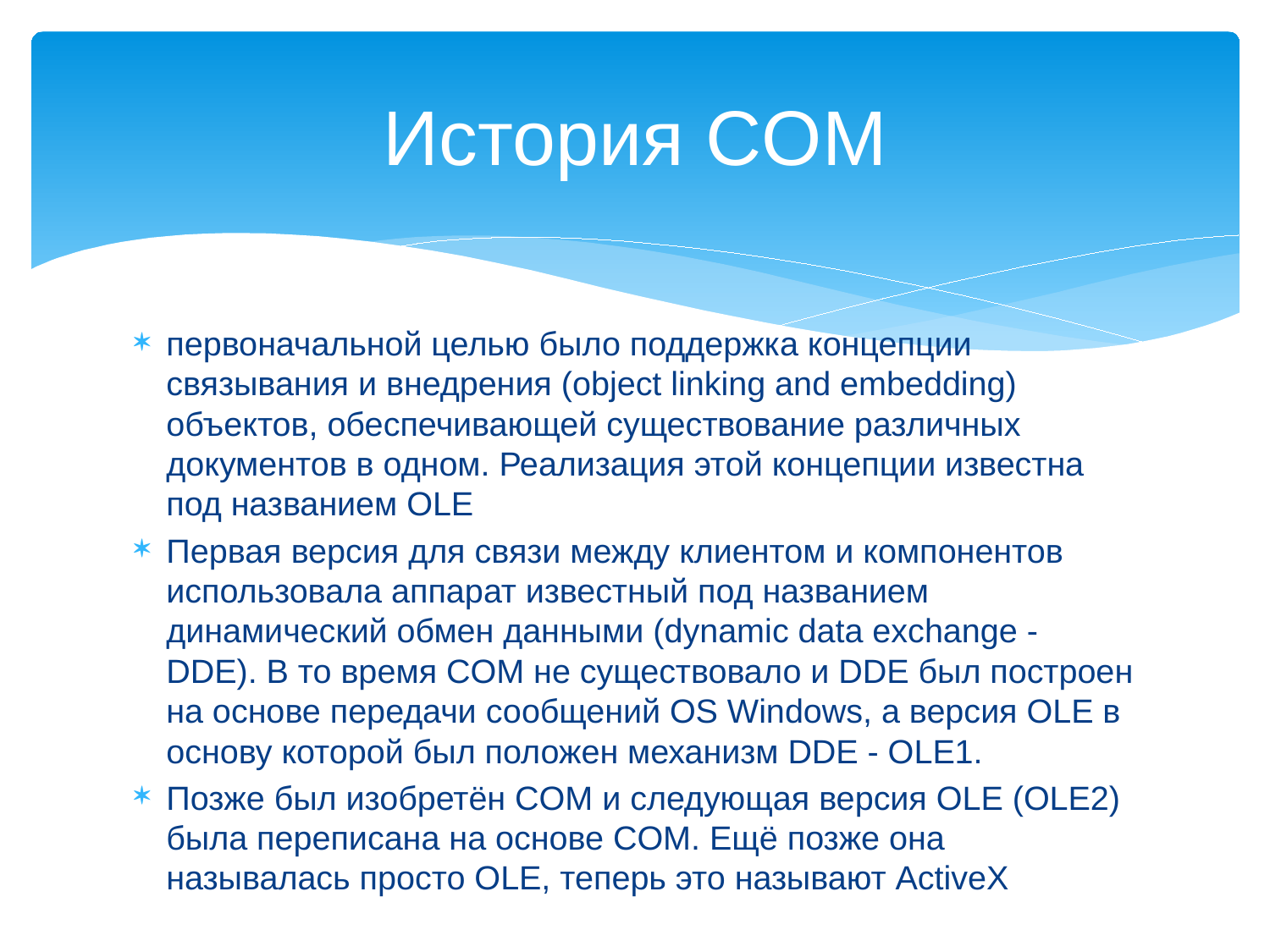

# История COM
первоначальной целью было поддержка концепции связывания и внедрения (object linking and embedding) объектов, обеспечивающей существование различных документов в одном. Реализация этой концепции известна под названием OLE
Первая версия для связи между клиентом и компонентов использовала аппарат известный под названием динамический обмен данными (dynamic data exchange - DDE). В то время COM не существовало и DDE был построен на основе передачи сообщений OS Windows, а версия OLE в основу которой был положен механизм DDE - OLE1.
Позже был изобретён COM и следующая версия OLE (OLE2) была переписана на основе COM. Ещё позже она называлась просто OLE, теперь это называют ActiveX